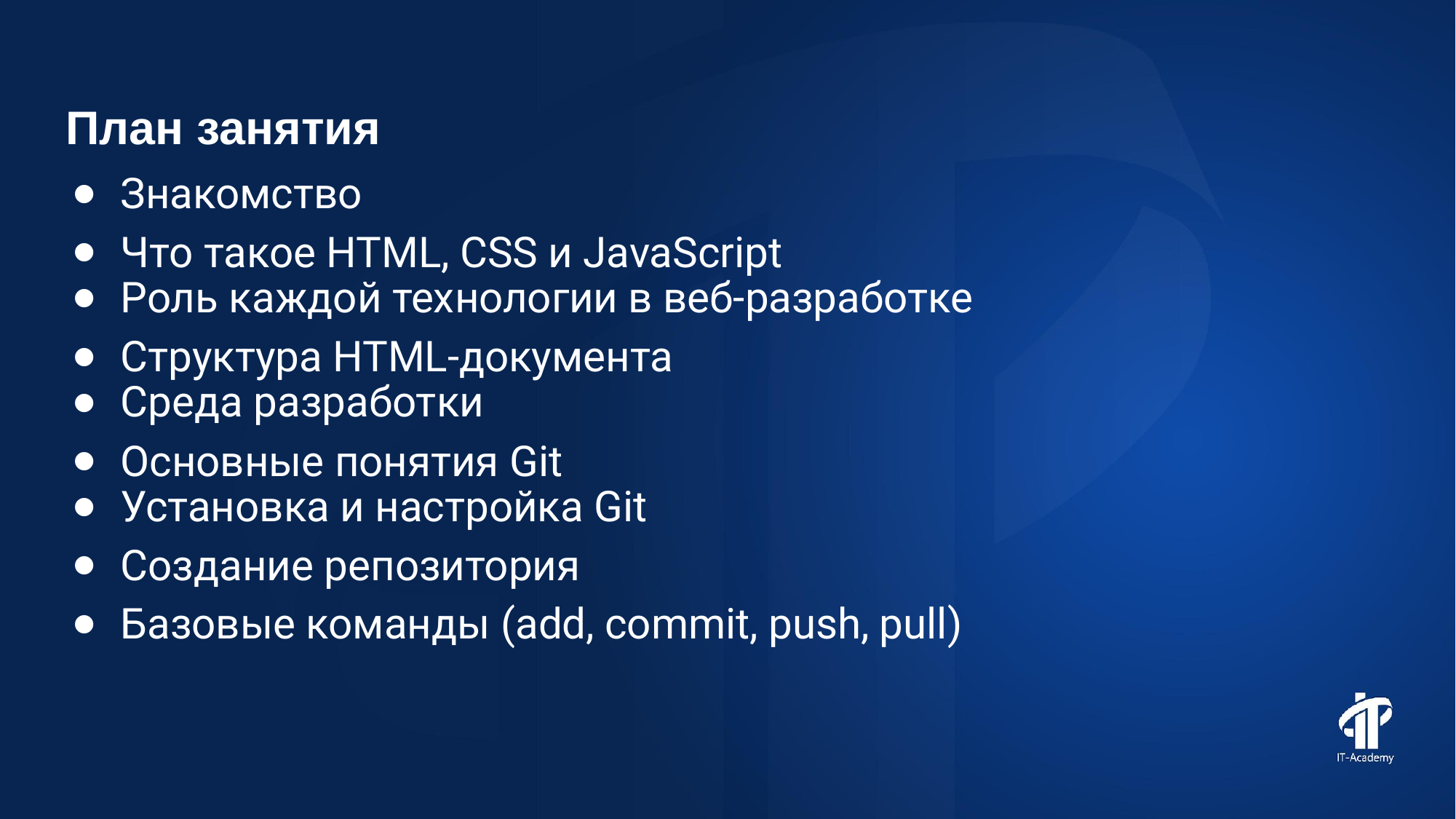

План занятия
Знакомство
Что такое HTML, CSS и JavaScript
Роль каждой технологии в веб-разработке
Структура HTML-документа
Среда разработки
Основные понятия Git
Установка и настройка Git
Создание репозитория
Базовые команды (add, commit, push, pull)